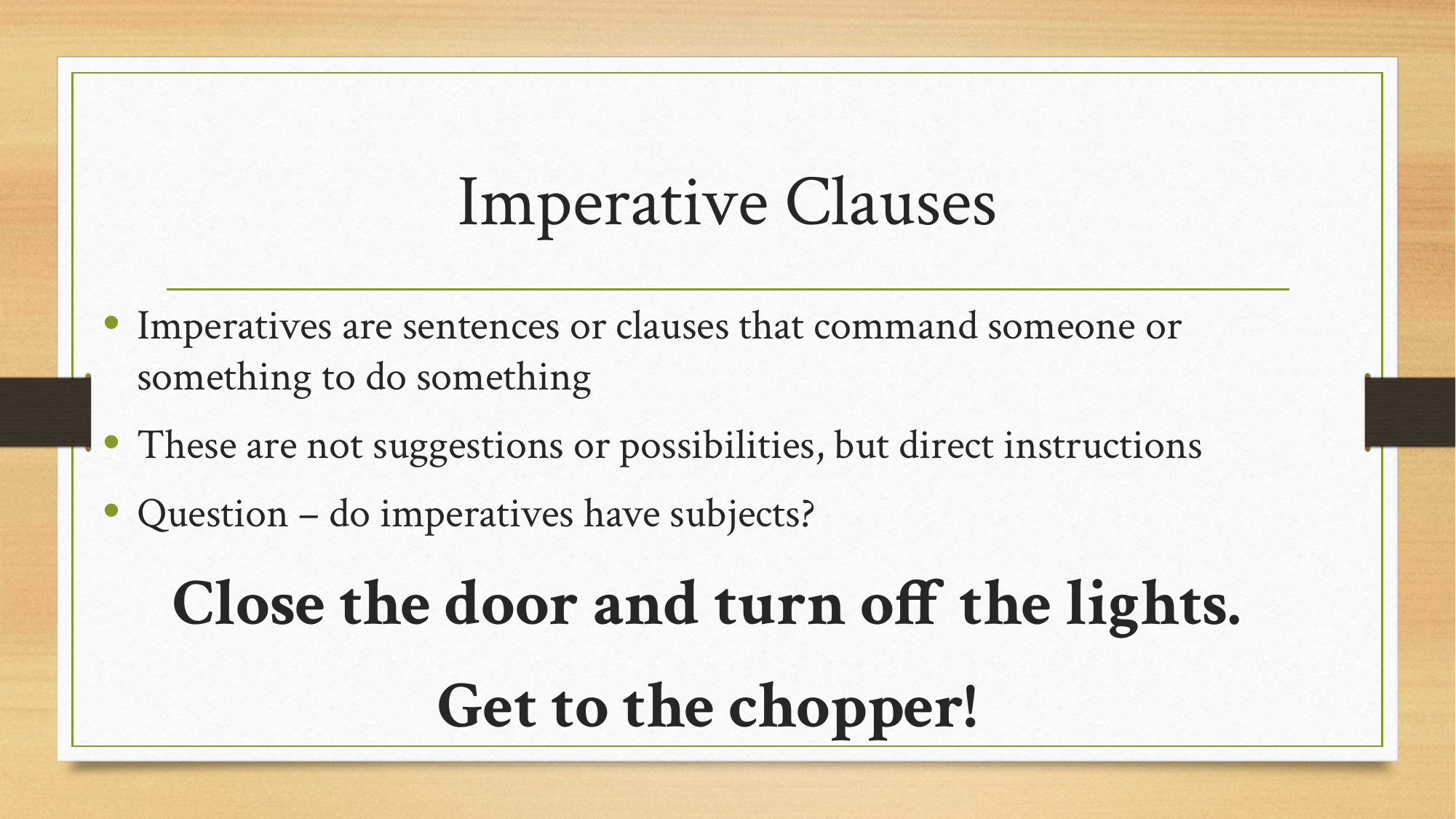

# Imperative Clauses
Imperatives are sentences or clauses that command someone or something to do something
These are not suggestions or possibilities, but direct instructions
Question – do imperatives have subjects?
Close the door and turn off the lights.
Get to the chopper!